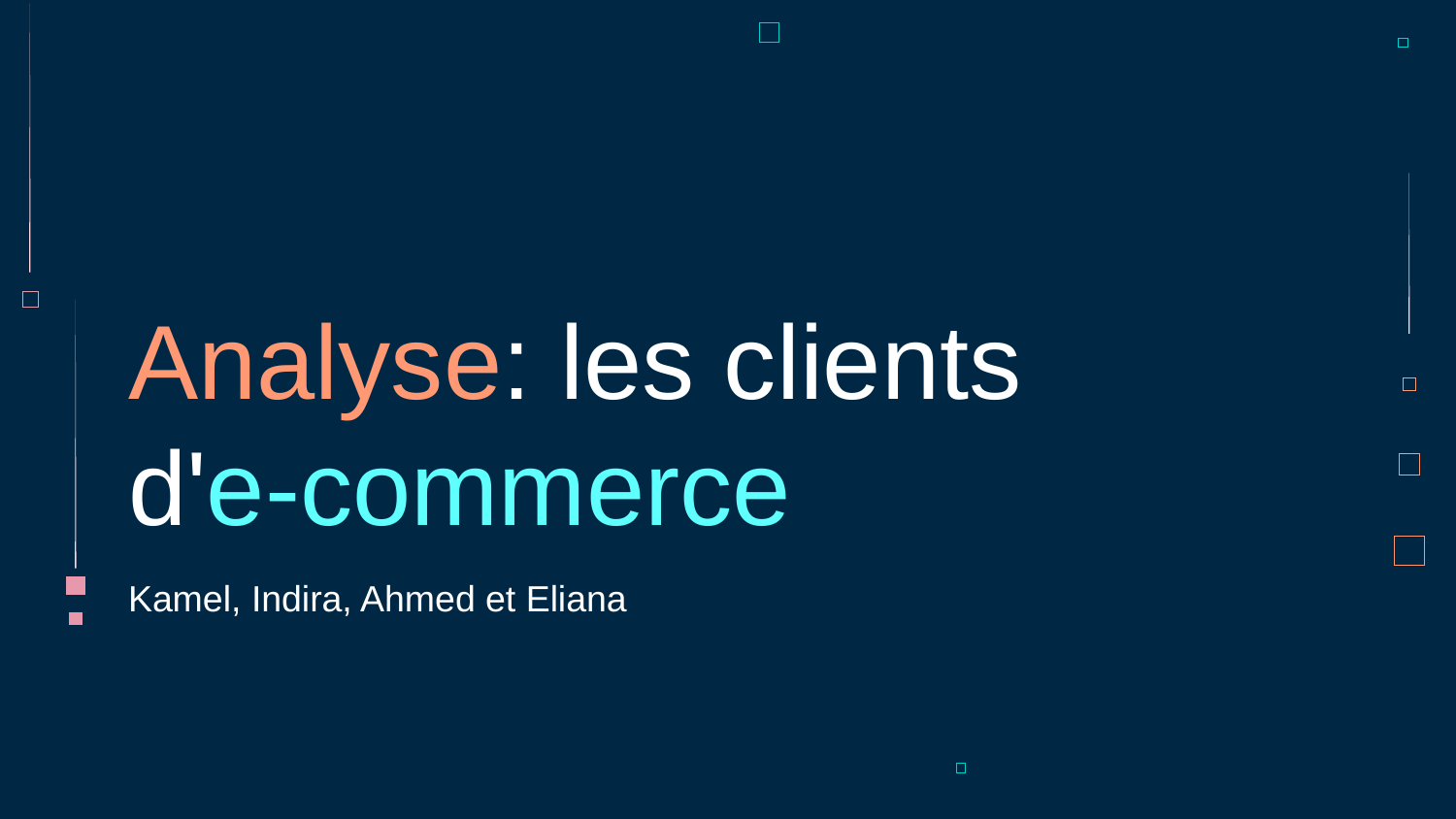

# Analyse: les clients d'e-commerce
Kamel, Indira, Ahmed et Eliana